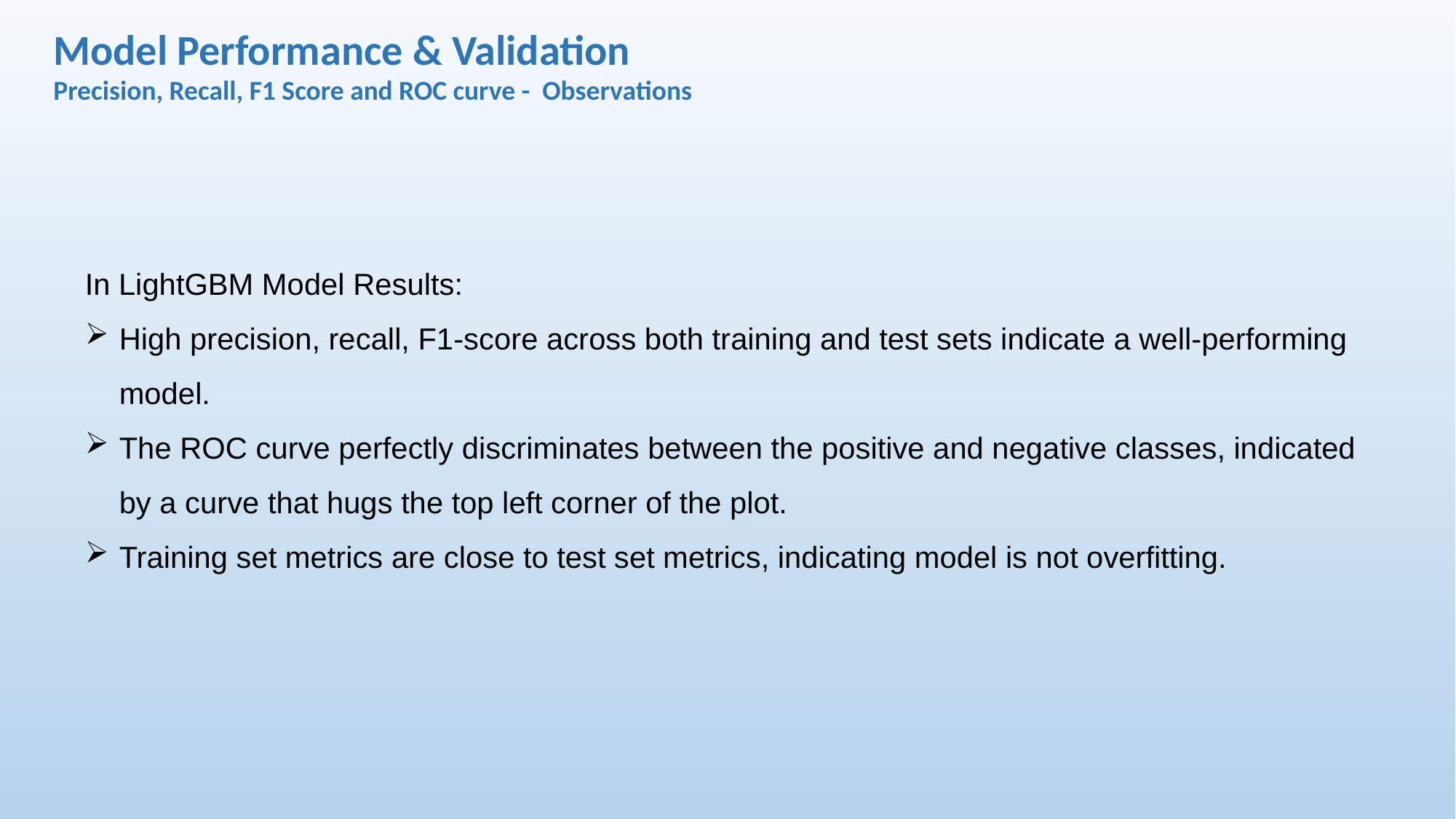

Model Performance & Validation
Precision, Recall, F1 Score and ROC curve -  Observations
In LightGBM Model Results:
High precision, recall, F1-score across both training and test sets indicate a well-performing model.
The ROC curve perfectly discriminates between the positive and negative classes, indicated by a curve that hugs the top left corner of the plot.
Training set metrics are close to test set metrics, indicating model is not overfitting.